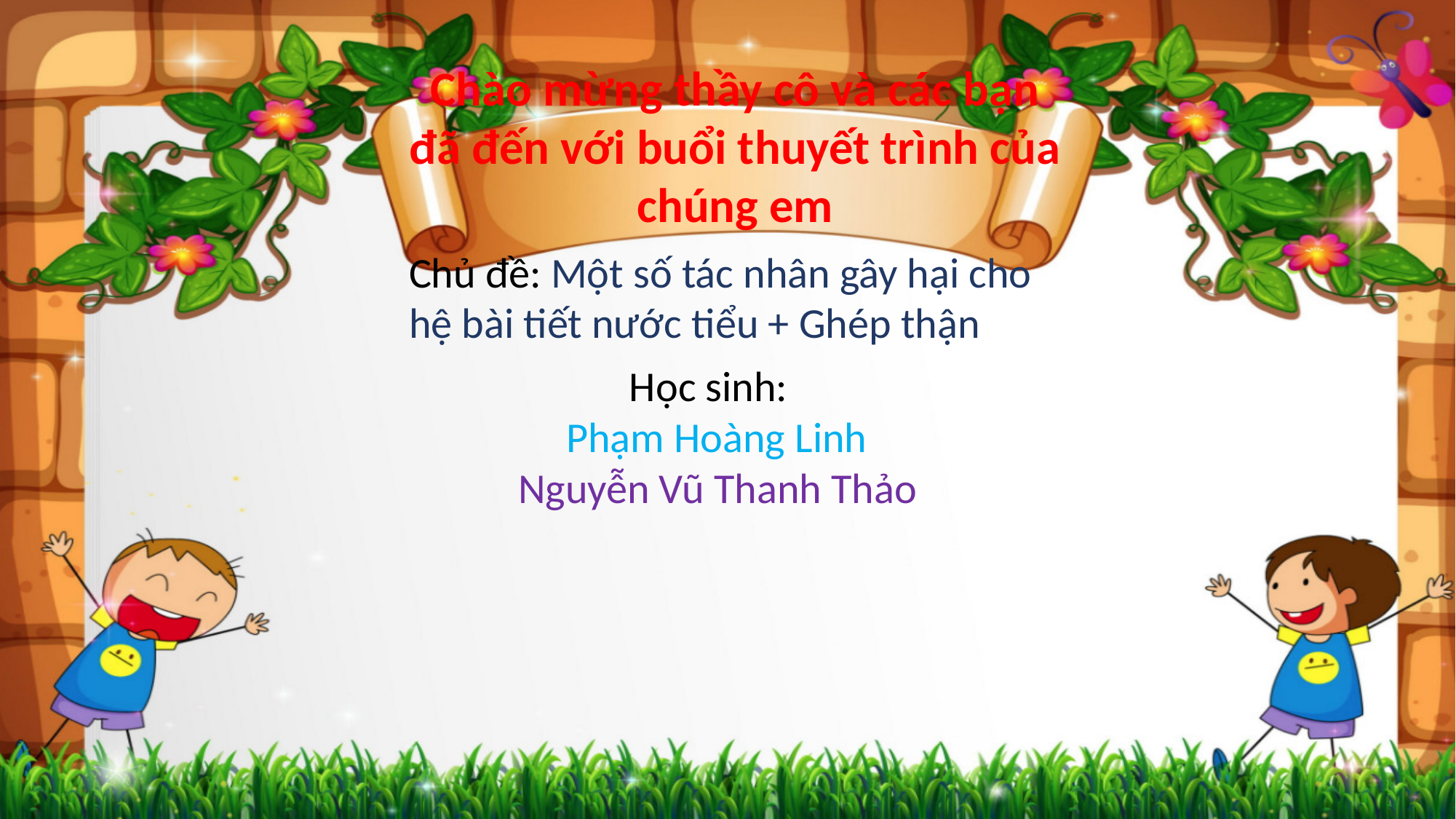

Chào mừng thầy cô và các bạn đã đến với buổi thuyết trình của chúng em
Chủ đề: Một số tác nhân gây hại cho hệ bài tiết nước tiểu + Ghép thận
Học sinh:
            Phạm Hoàng Linh
       Nguyễn Vũ Thanh Thảo